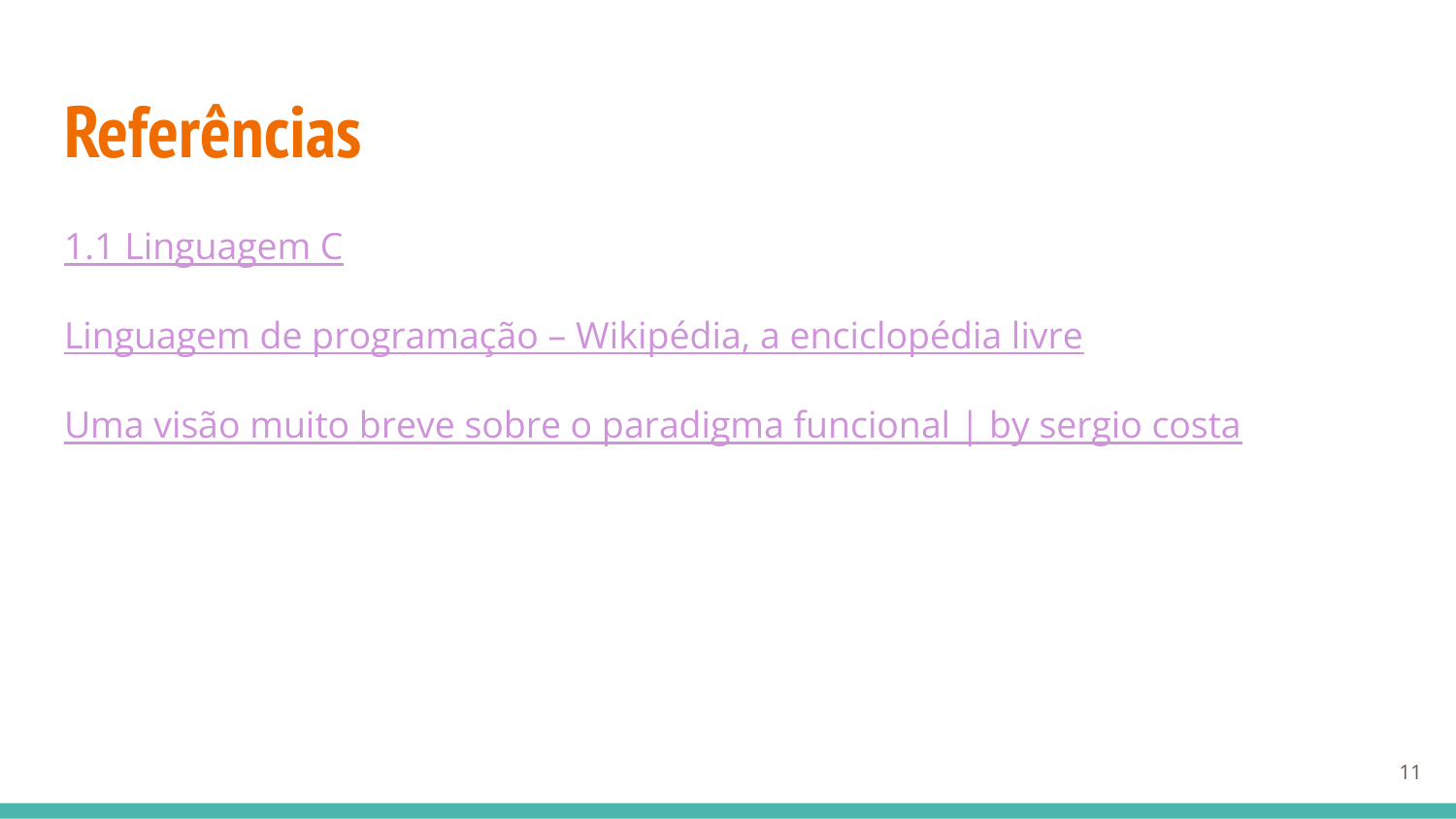

# Referências
1.1 Linguagem C
Linguagem de programação – Wikipédia, a enciclopédia livre
Uma visão muito breve sobre o paradigma funcional | by sergio costa

11